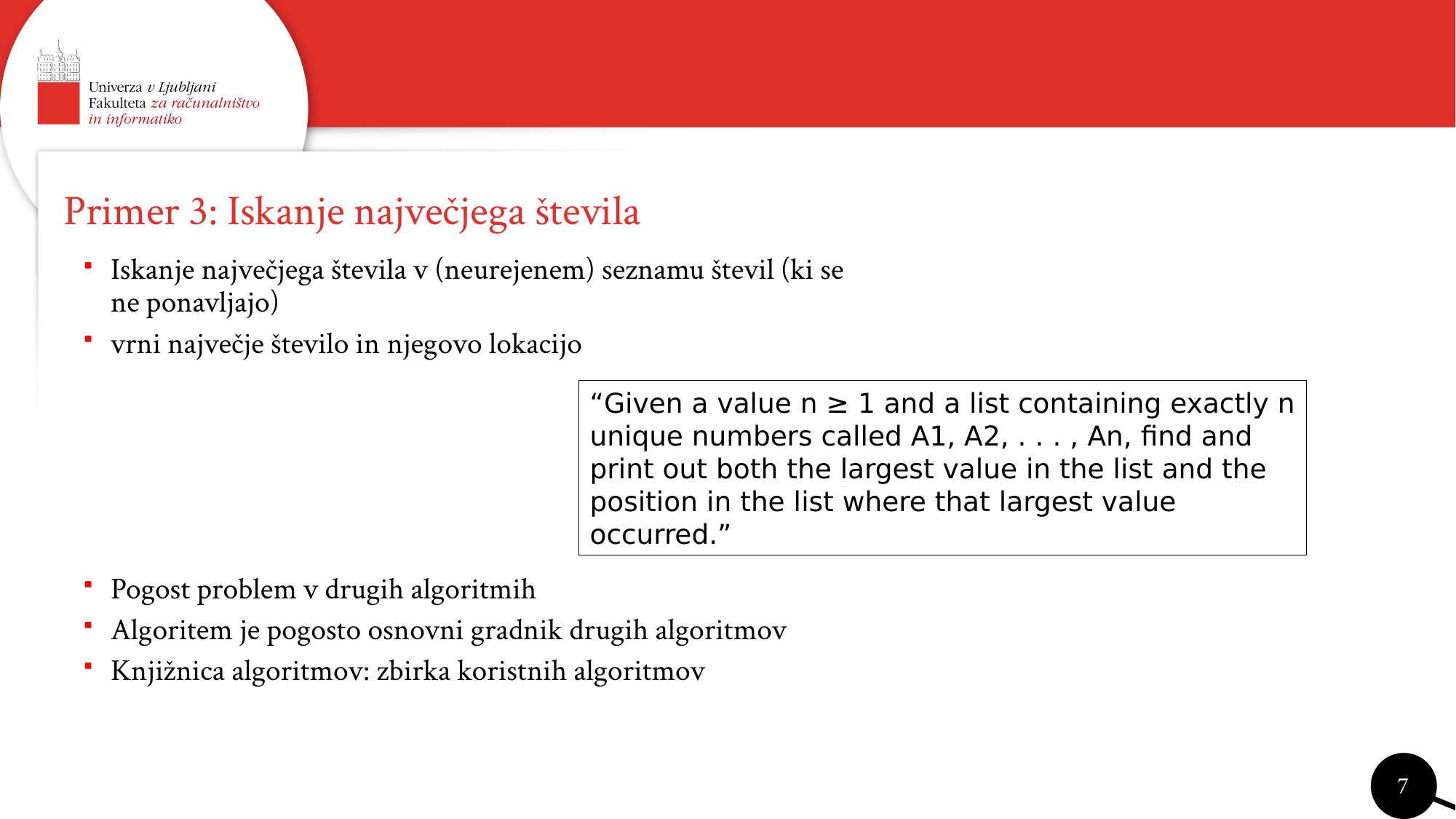

# Primer 3: Iskanje največjega števila
Iskanje največjega števila v (neurejenem) seznamu števil (ki se ne ponavljajo)
vrni največje število in njegovo lokacijo

Pogost problem v drugih algoritmih
Algoritem je pogosto osnovni gradnik drugih algoritmov
Knjižnica algoritmov: zbirka koristnih algoritmov

“Given a value n ≥ 1 and a list containing exactly n unique numbers called A1, A2, . . . , An, find and print out both the largest value in the list and the position in the list where that largest value occurred.”
7